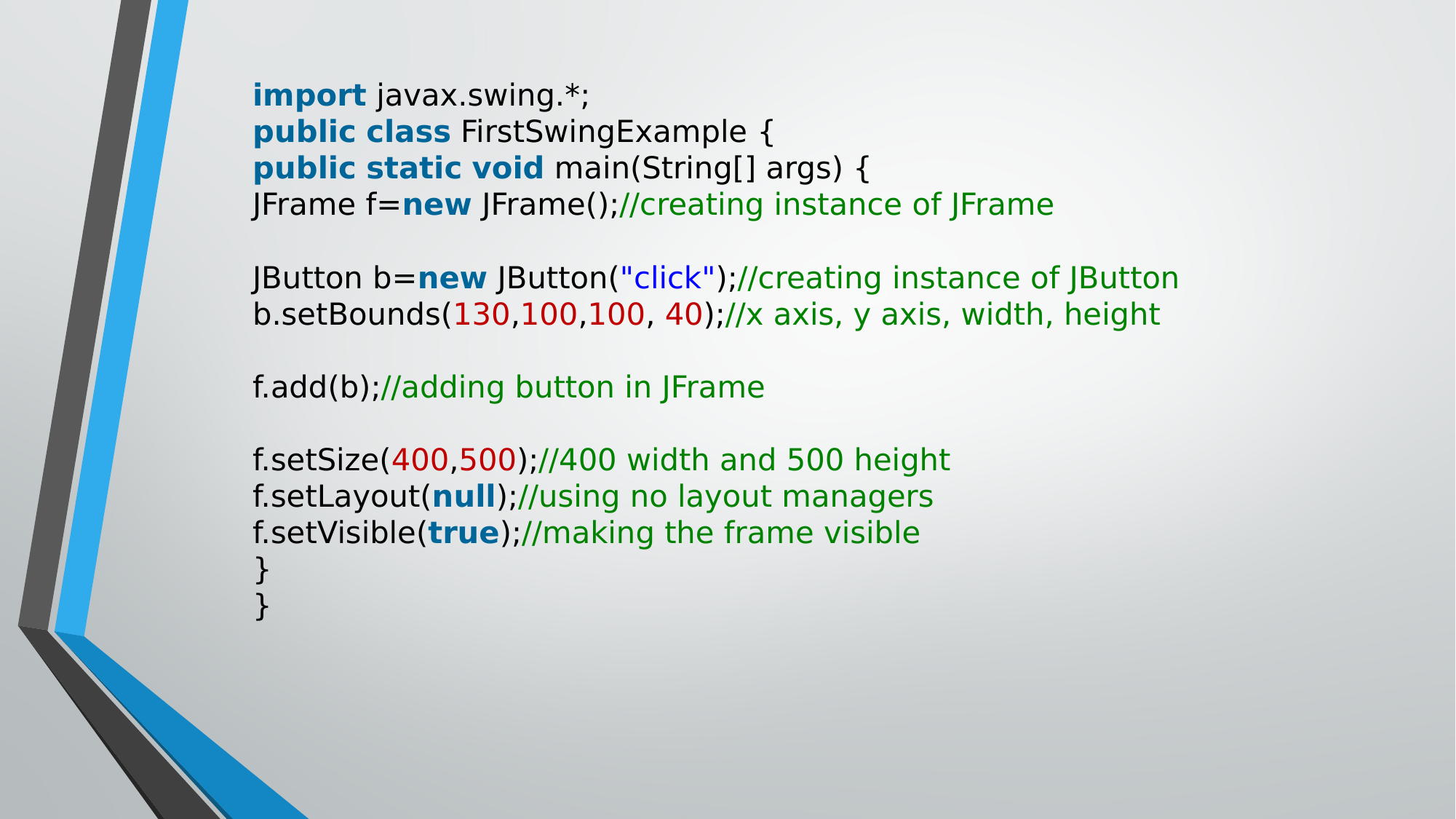

import javax.swing.*;
public class FirstSwingExample {
public static void main(String[] args) {
JFrame f=new JFrame();//creating instance of JFrame

JButton b=new JButton("click");//creating instance of JButton
b.setBounds(130,100,100, 40);//x axis, y axis, width, height

f.add(b);//adding button in JFrame

f.setSize(400,500);//400 width and 500 height
f.setLayout(null);//using no layout managers
f.setVisible(true);//making the frame visible
}
}